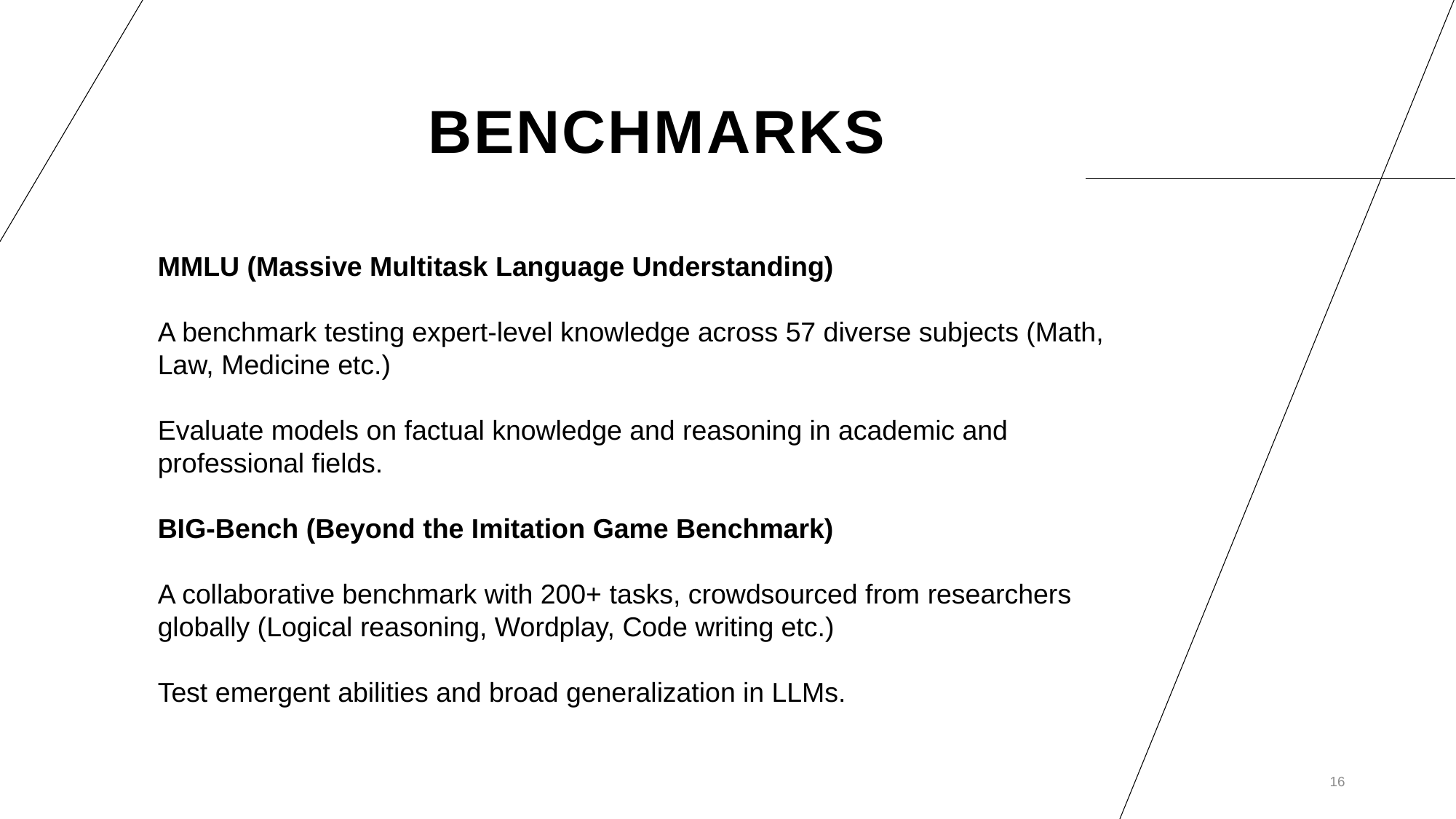

# Benchmarks
MMLU (Massive Multitask Language Understanding)

A benchmark testing expert-level knowledge across 57 diverse subjects (Math, Law, Medicine etc.)

Evaluate models on factual knowledge and reasoning in academic and professional fields.

BIG-Bench (Beyond the Imitation Game Benchmark)

A collaborative benchmark with 200+ tasks, crowdsourced from researchers globally (Logical reasoning, Wordplay, Code writing etc.)

Test emergent abilities and broad generalization in LLMs.
16